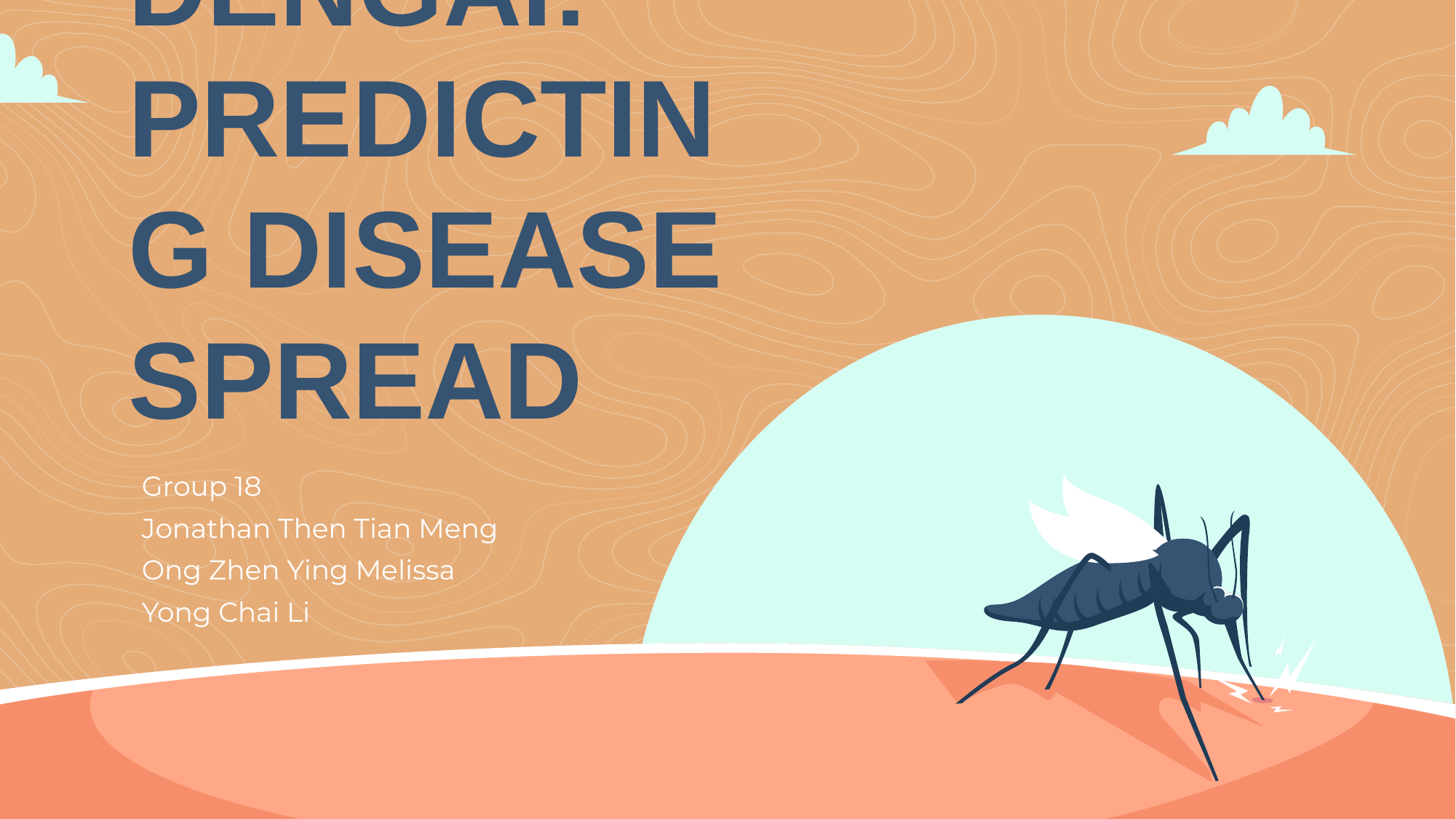

# DENGAI: PREDICTING DISEASE SPREAD
Group 18
Jonathan Then Tian Meng
Ong Zhen Ying Melissa
Yong Chai Li